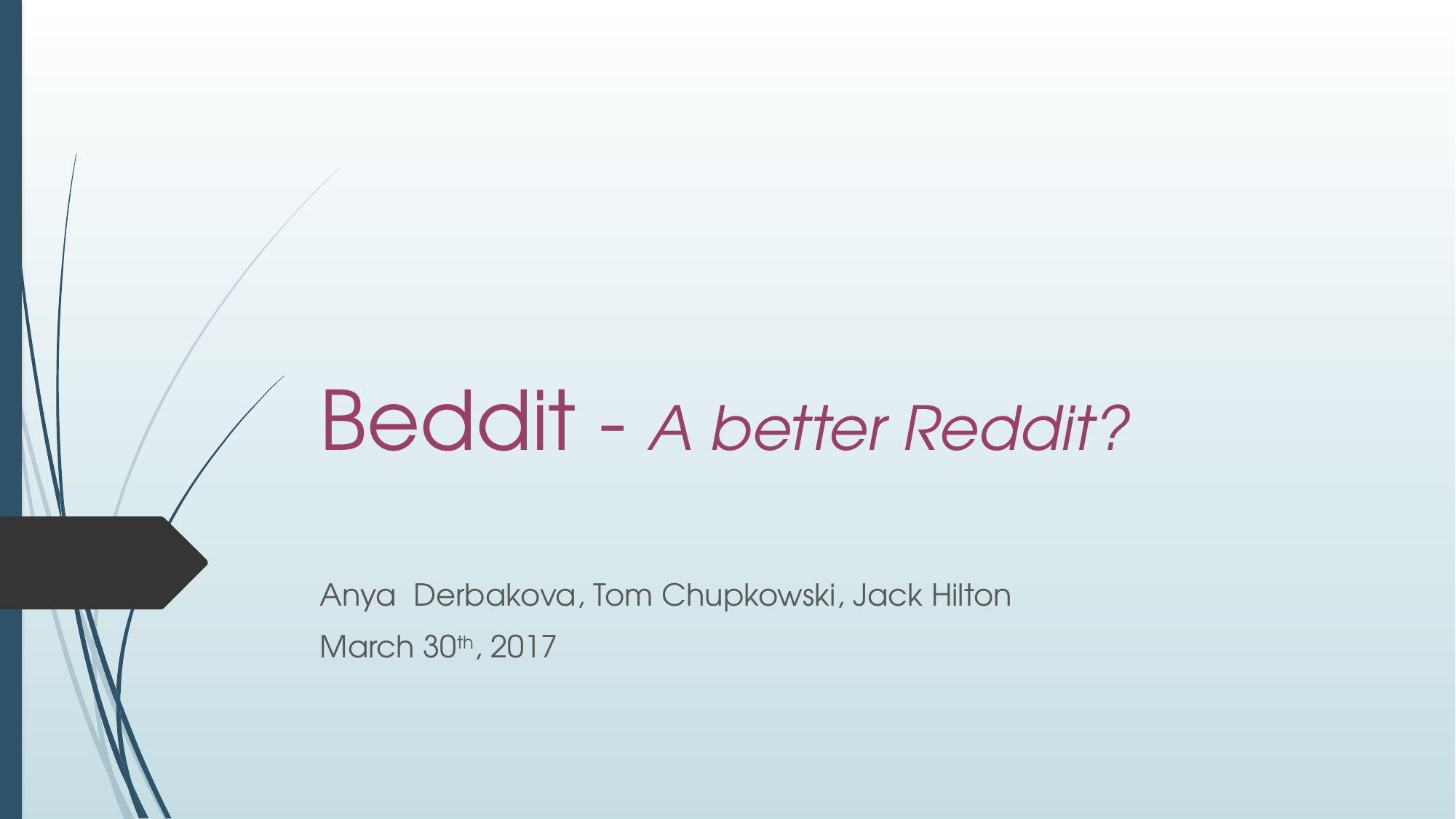

# Beddit - A better Reddit?
Anya  Derbakova, Tom Chupkowski, Jack Hilton
March 30th, 2017